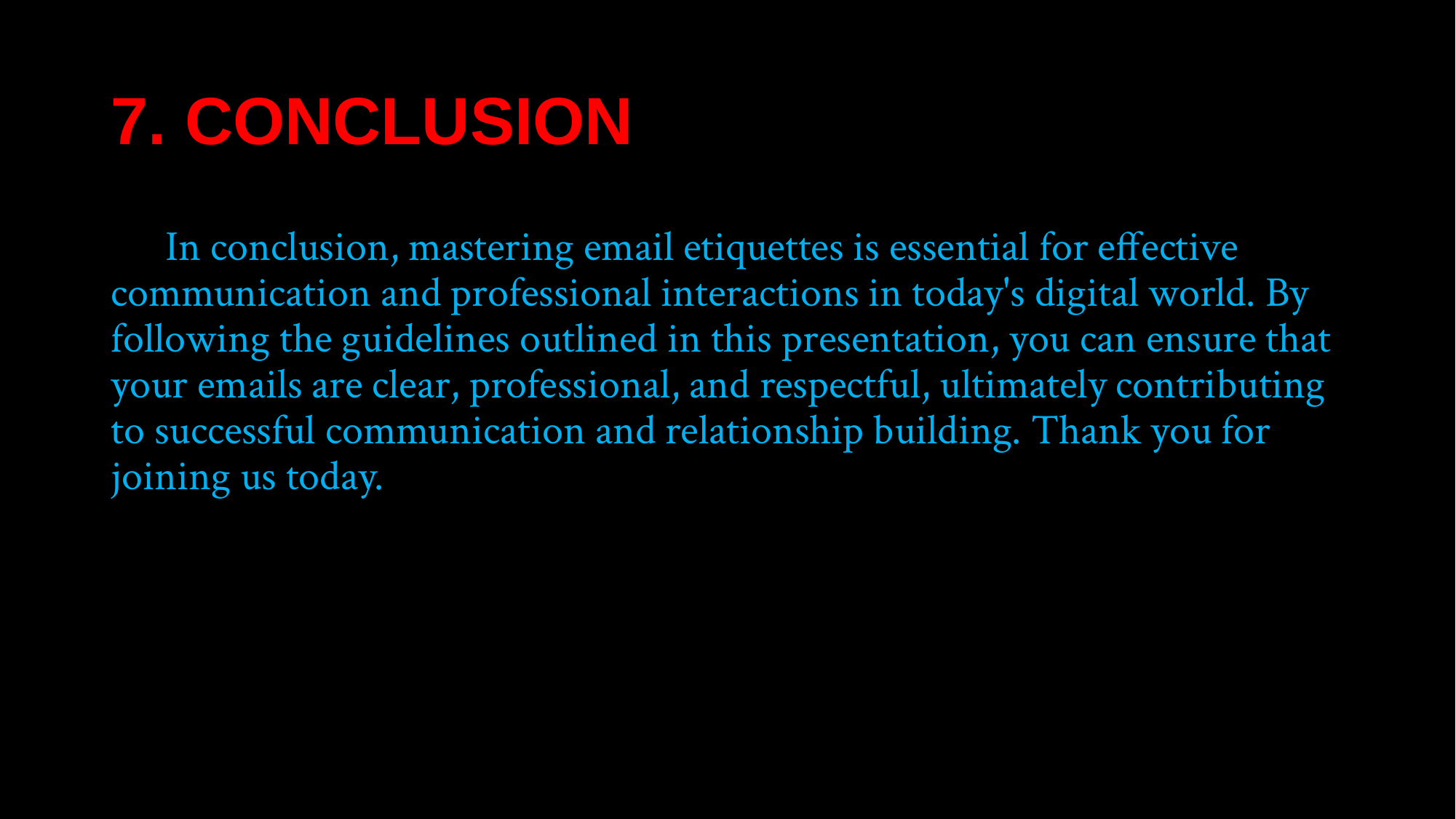

# 7. CONCLUSION
In conclusion, mastering email etiquettes is essential for effective communication and professional interactions in today's digital world. By following the guidelines outlined in this presentation, you can ensure that your emails are clear, professional, and respectful, ultimately contributing to successful communication and relationship building. Thank you for joining us today.